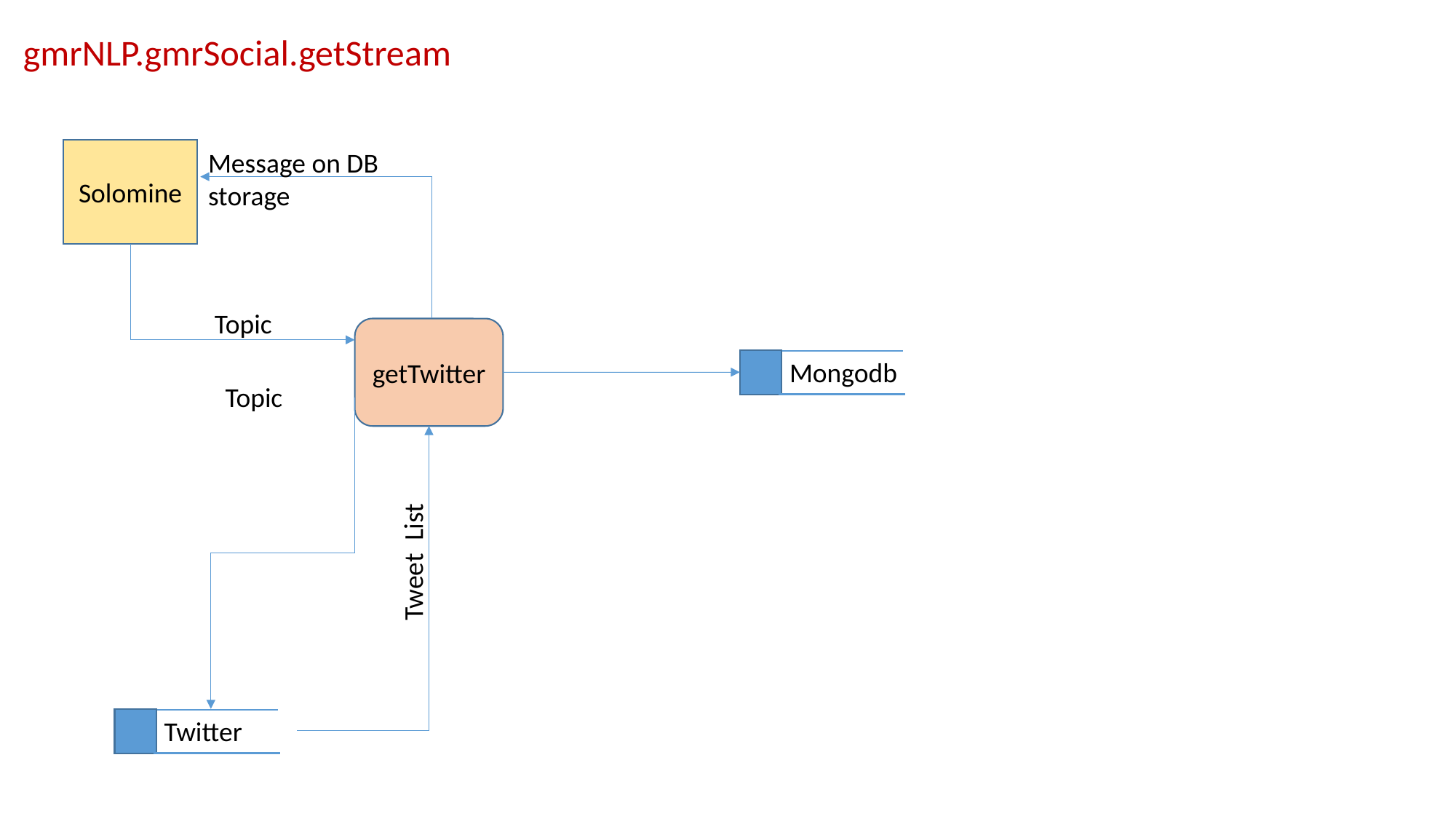

gmrNLP.gmrSocial.getStream
Solomine
Message on DB storage
Topic
getTwitter

Mongodb
Topic
Tweet  List

Twitter